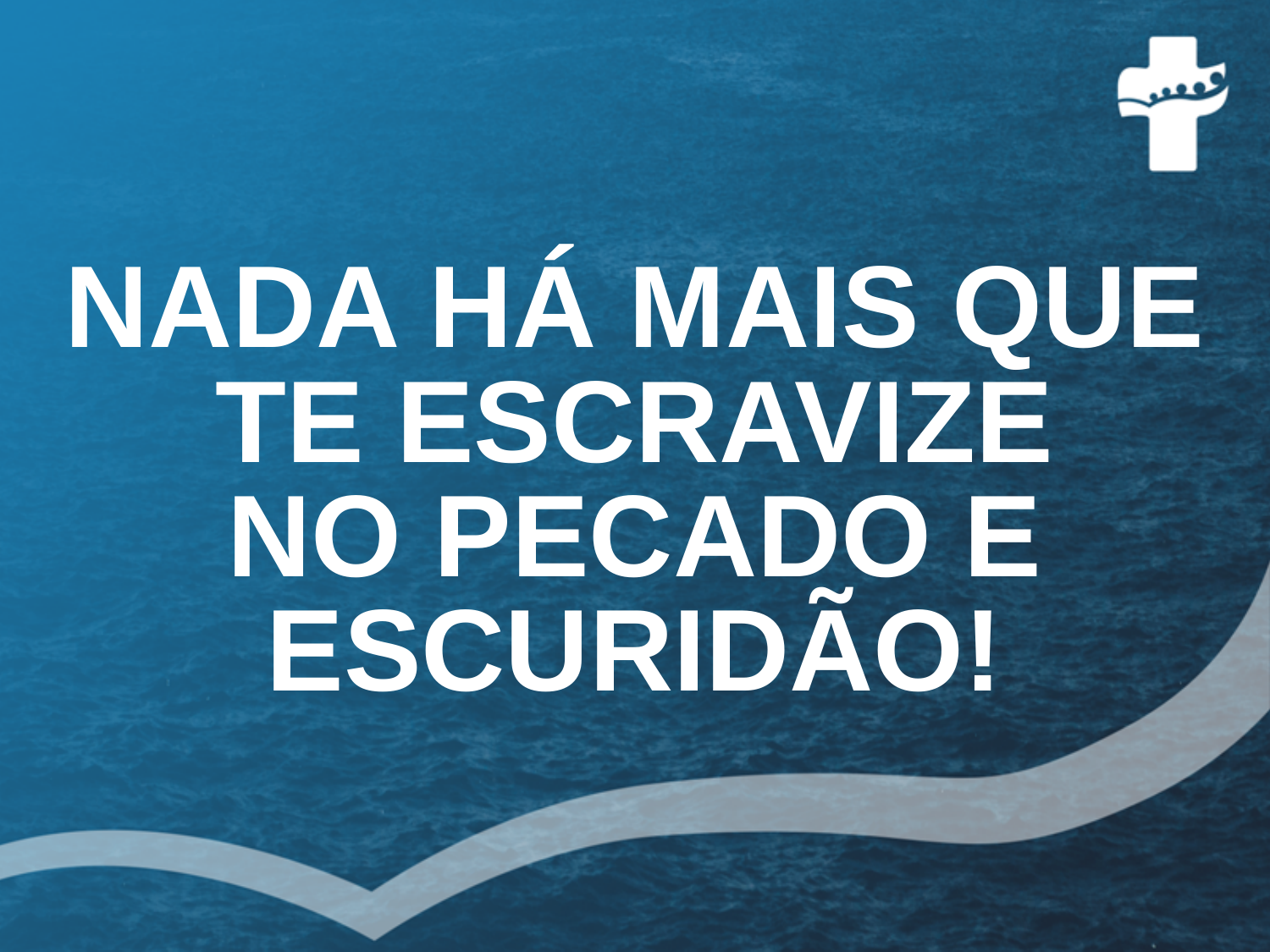

# NADA HÁ MAIS QUE TE ESCRAVIZE NO PECADO E ESCURIDÃO!